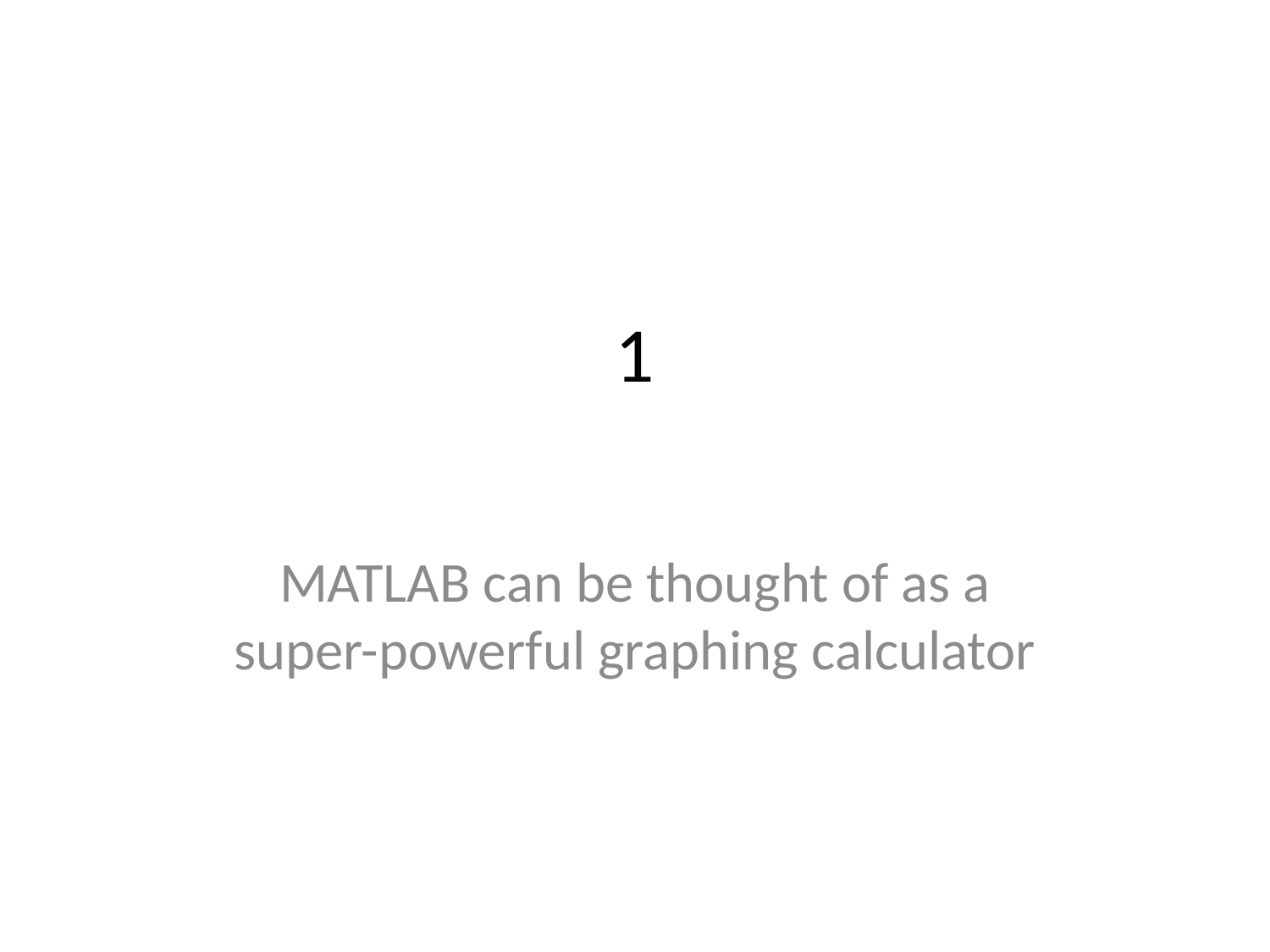

# 1
MATLAB can be thought of as a super-powerful graphing calculator